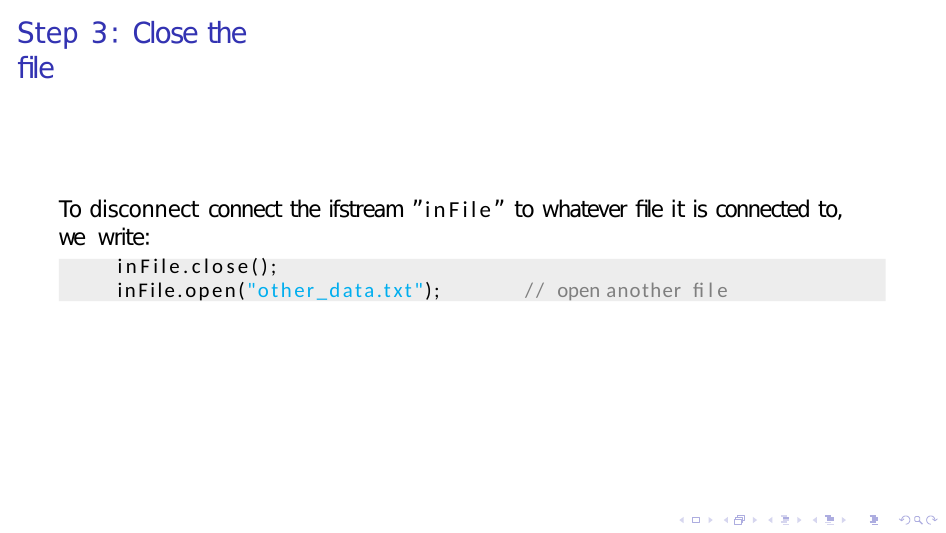

# Step 3: Close the file
To disconnect connect the ifstream ”inFile” to whatever file it is connected to, we  write:
inFile.close();
inFile.open("other_data.txt");	// open another file